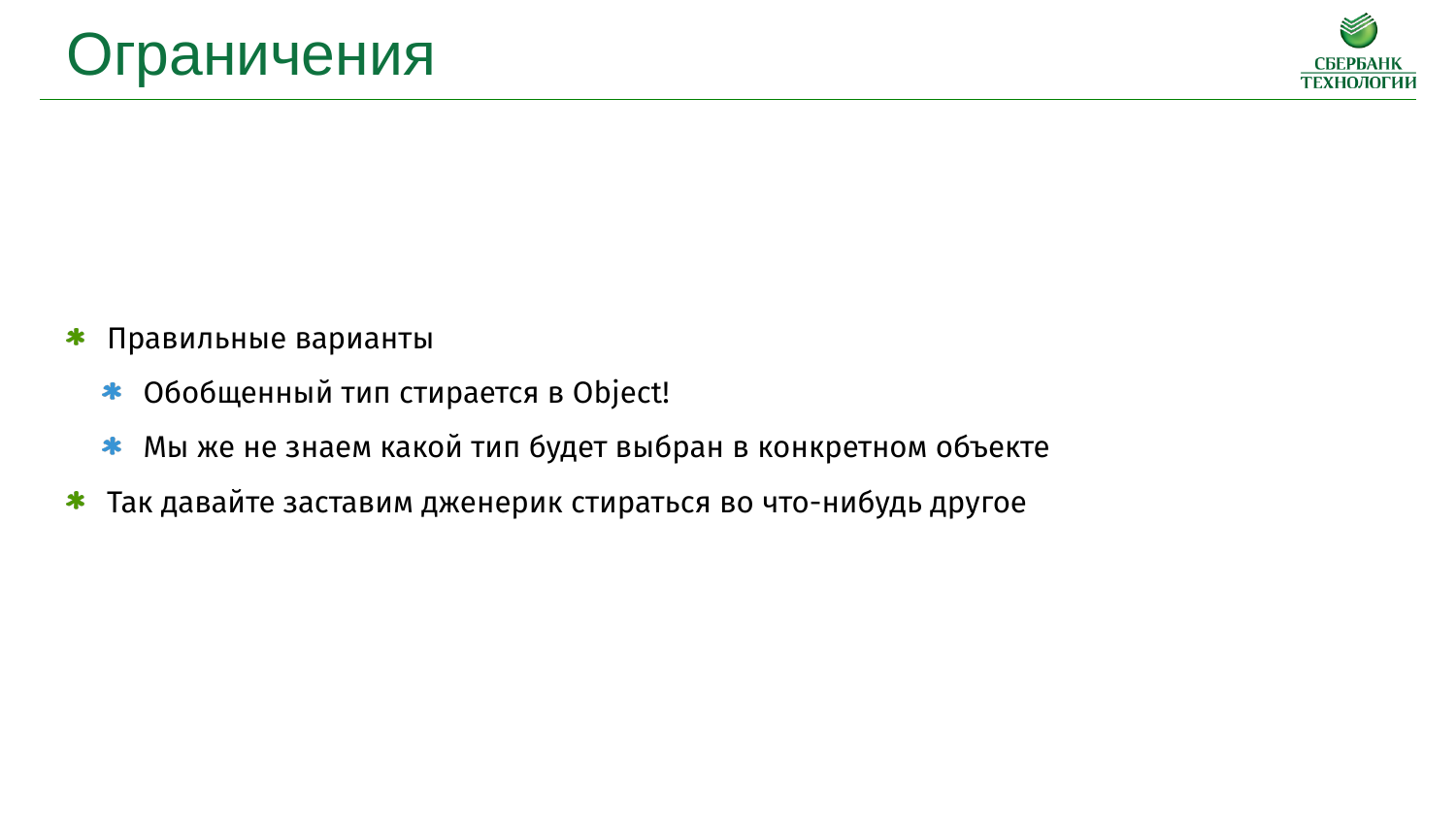

Ограничения
Правильные варианты
Обобщенный тип стирается в Object!
Мы же не знаем какой тип будет выбран в конкретном объекте
Так давайте заставим дженерик стираться во что-нибудь другое